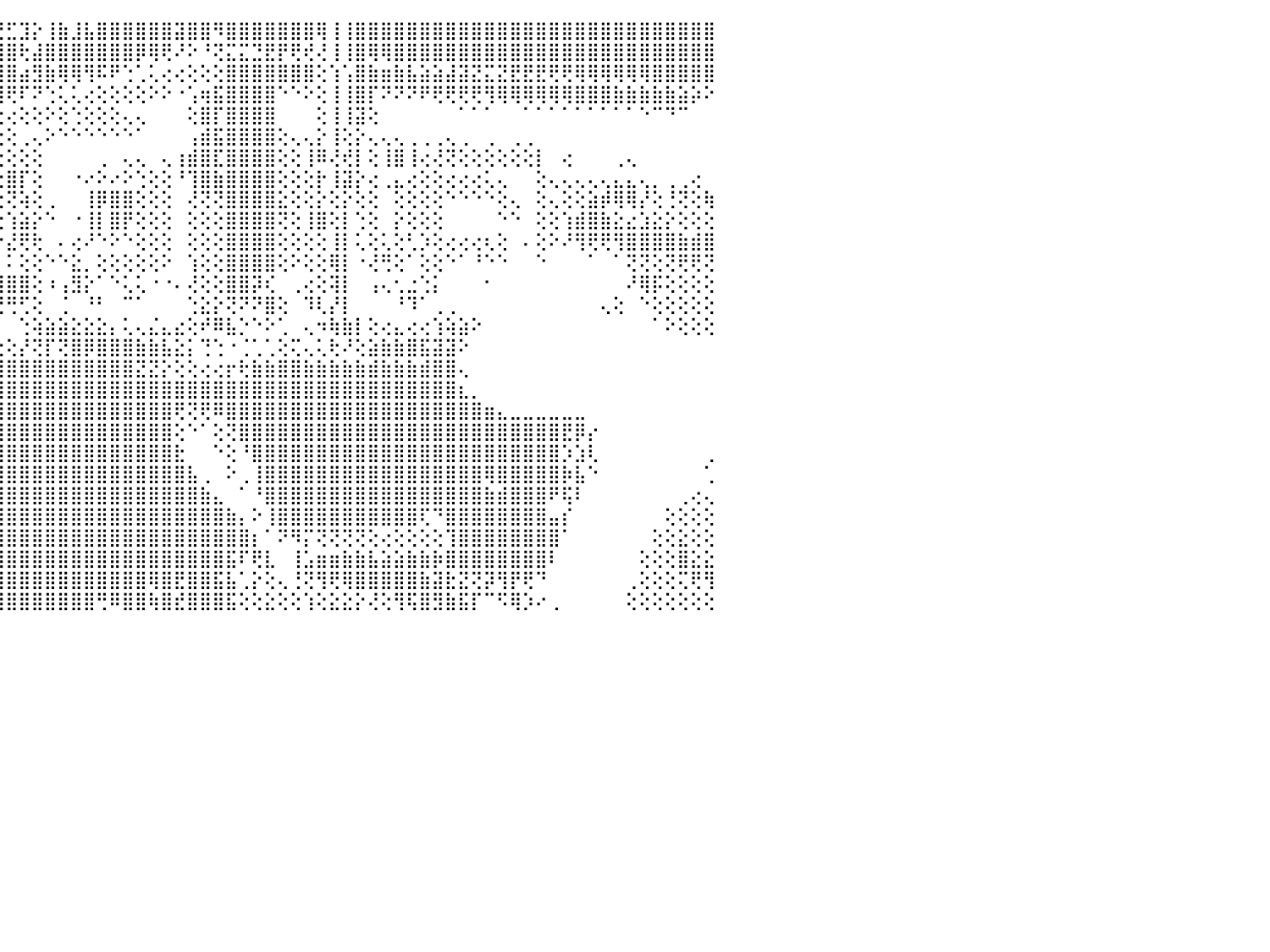

⣿⣿⣿⣿⣿⣿⣿⣿⣿⣿⣿⣿⣿⣿⣿⣿⣿⣿⣿⣿⣷⣮⣿⣿⣏⣿⣿⣿⣿⣿⢿⢏⢱⢕⣿⡕⢸⣳⡕⢅⢱⣷⢔⢪⢟⣋⣹⡕⢸⣷⣸⣧⣿⣿⣿⣿⣿⣿⣽⣿⣿⠻⣿⣿⣿⣿⣿⣿⣿⢿⢸⢸⣿⣿⣿⣿⣿⣿⣿⣿⣿⣿⣿⣿⣿⣿⣿⣿⣿⣿⣿⣿⣿⣿⣿⣿⣿⣿⣿⣿⠀
⣿⣿⣿⣿⣿⣿⣿⣿⣿⣿⢟⣿⣿⣿⣿⣿⣿⣿⣿⣿⣻⣿⣿⣿⢿⠏⠙⠙⠙⠃⠕⢅⣸⡇⣟⢙⢸⡟⡿⢑⢜⣏⣥⣸⣼⣿⢗⣼⣿⣿⣿⣿⣿⣿⣿⡿⢿⢟⠜⠕⠘⢝⣍⣍⣙⣟⡟⢟⢞⢜⢸⢸⣿⢿⢿⣿⣿⣿⣿⣿⣿⣿⣿⣿⣿⣿⣿⣿⣿⣿⣿⣿⣿⣿⣿⣿⣿⣿⣿⣿⠀
⣿⣿⣿⣿⣿⣿⣿⣿⣿⣿⣿⣿⣿⣿⣿⣿⣿⣿⣿⣿⣿⡿⢟⠕⠁⠀⠀⠀⠀⠀⠀⠀⠁⠐⢸⢧⡜⠝⢵⣷⣿⣿⣿⣿⣿⣿⣴⣻⣷⢿⢿⢻⠯⠟⢑⢁⢅⢔⢔⢕⢕⢕⣿⣿⣿⣿⣿⣿⣿⢕⢱⢡⣿⣷⣶⣷⣧⣵⣵⣼⣽⣝⣍⣝⣟⣟⣟⢟⢟⢿⢿⢿⢿⢿⢿⣿⣿⣿⣿⣿⠀
⣿⣿⣿⣿⣿⣿⣿⣿⢿⣿⣿⣿⣿⣿⣿⣿⣿⣿⣿⣿⢏⠑⠀⠀⠀⠀⠀⠀⠀⠀⠀⠀⠀⠀⢜⣾⠕⣱⣿⣿⣿⣿⣿⣿⢿⢟⠏⠝⢑⢅⢅⢔⢕⢕⢕⢕⠕⠕⠐⢡⢶⣯⣿⣿⣿⣿⠑⠑⠕⢕⢸⢸⣿⡏⠝⠝⠝⠟⢟⢟⢟⢟⢻⢿⢿⢿⢿⢿⢿⣿⣿⣿⣷⣷⣷⣷⣷⣵⡵⠕⠀
⣿⣿⣿⣿⣿⣿⣿⣿⢿⣿⣿⣿⣿⣿⣿⣿⣿⣿⣿⡟⠁⠀⠀⠀⠀⠀⠀⢀⢀⢀⢀⢀⢀⢀⠀⢸⣕⡼⢿⢟⢻⢟⢝⢅⢕⢔⢕⢕⠕⢕⢑⢕⢕⢕⢄⢄⠀⠀⠀⢕⣿⡏⣿⣿⣿⣿⠀⠀⠀⢕⢸⢸⣽⢕⠀⠀⠀⠀⠀⠀⠁⠁⠁⠀⠀⠁⠁⠁⠁⠁⠁⠁⠁⠁⠑⠉⠙⠉⠀⠀⠀
⣿⣿⣿⣿⣿⣿⣿⣿⣻⣿⡿⡿⣿⣿⣿⣿⣿⣿⣟⣇⠀⠀⠀⠀⢀⢄⢔⢕⢕⢕⢱⣵⣶⢿⣷⢜⢑⢅⢔⢔⢕⢕⢑⢕⢕⢕⢀⢄⠕⠑⠑⠑⠑⠑⠑⠁⠀⠀⠀⢠⣾⣯⣿⣿⣿⣿⢕⢄⢄⡕⢸⢕⡕⢄⢄⢄⢀⢀⢀⢄⢀⠀⢀⠀⢀⢀⠀⠀⠀⠀⠀⠀⠀⠀⠀⠀⠀⠀⠀⠀⠀
⣿⣿⣿⣿⣿⣿⣿⢟⢟⢝⢜⢝⢏⢝⢟⢻⢿⣿⣿⣿⢄⠀⠀⢀⢕⢕⢱⣵⣵⣵⣷⣯⣕⢑⢕⢕⢁⠁⠐⠑⠁⠑⠁⢕⢕⢕⢕⢕⠀⠀⠀⠀⢀⠀⢄⢄⠀⢄⢰⣾⣿⣏⣿⣿⣿⣿⢕⢕⢸⠿⢜⢞⡇⢕⢸⣿⢸⢔⢜⢝⢕⢕⢕⢕⢕⢕⡇⠀⢔⠀⠀⠀⢀⢄⠀⠀⠀⠀⠀⠀⠀
⣿⣿⣿⣿⣿⣿⣿⣧⣕⡕⢕⢜⢕⢕⢕⢕⢕⢕⢝⢝⢗⠀⠀⢕⣵⣷⣾⣿⣿⣿⣿⡿⣿⣷⣷⣷⢕⠄⠀⠀⢀⢄⣄⢕⢕⣿⡏⢕⠀⠀⠐⠔⠕⠔⠕⢑⢕⢕⠘⢹⣿⣷⣿⣿⣿⣿⢕⢕⢕⡗⢸⣽⡕⢔⢀⣄⢔⢕⢕⢔⢔⢔⢅⢄⠀⠀⢕⢄⢄⢄⢄⢄⣄⣄⢄⡀⢀⢀⢔⠀⠀
⢙⠕⢹⣿⣿⣿⣿⢟⢕⢕⢱⢕⢕⢕⢕⢞⢇⢕⢕⢕⣕⢔⢕⣾⣿⣿⣷⣿⣿⡿⢏⢕⢕⢕⢜⢝⢕⢕⠆⠕⢕⢕⠉⢕⢕⢝⢵⢕⢀⠀⠀⢸⡿⣿⣿⢕⢕⢕⠀⢜⢝⢝⣿⣿⣿⣿⣕⢕⢕⡕⢕⡕⢕⢕⠀⢕⢕⢕⢕⠑⠑⠑⠑⢕⢄⠀⢕⢄⢕⢕⣵⡾⢿⢿⡜⢕⢘⢝⢕⢷⠀
⢕⢕⢸⣿⣿⣿⢏⢕⢕⢕⢸⢕⢕⢟⢟⢻⣟⢟⢟⢟⣻⣷⣿⣿⣿⣿⢏⢕⢕⢕⢕⢕⢕⢕⢕⢕⢕⢕⢁⢕⢕⢕⠀⢕⢕⢱⣵⡕⠑⠀⠐⢸⡇⣿⡟⢕⢕⢕⠀⢕⢕⢕⣿⣿⣿⣿⢝⢕⢸⣿⢕⡇⢑⢕⠀⡕⢕⢕⢕⠀⠀⠀⠀⠑⠑⠀⢕⢕⢱⣾⣿⣷⣕⣔⣱⣕⡕⢕⢕⢕⠀
⢕⢕⢑⣟⡿⢿⢵⢇⢱⡇⢕⣕⣱⡵⢧⣵⣵⣕⣱⢕⢟⠟⠟⠻⢿⢿⢕⢕⢕⢕⢕⢕⢕⢑⢧⢕⢗⢳⡷⢗⠓⠓⠂⠑⠕⣜⢟⢗⠀⠄⢔⠜⠑⠕⠑⢕⢕⢕⠀⢕⢕⢕⣿⣿⣿⣿⢕⢕⢕⢕⢸⡇⢅⢕⢅⢕⢃⡱⢕⢔⢔⢔⢆⢕⠀⠄⢕⠕⠜⢻⢟⢟⢻⣿⣿⣿⣿⣷⣾⣿⠀
⢕⠕⢕⣿⣧⡸⢼⣽⣵⡕⢗⠝⢕⢕⢸⢱⡿⢏⢕⢕⢕⢕⢔⢔⢔⢕⢕⢕⢕⠕⠑⢡⣇⣑⣱⣵⣵⣞⢛⢵⢇⣄⡠⣄⡄⠅⢕⢕⠑⠑⣕⡀⢕⢕⢕⢕⢕⠕⠀⢱⢕⢕⣿⣿⣿⣿⢕⠕⢕⢕⢿⡇⠐⢜⢛⢕⠁⢕⢕⠑⠁⠘⠑⠑⠀⠀⠑⠀⠀⠀⠁⠀⠁⢝⢝⢕⢝⢟⢟⢝⠀
⠕⠅⢅⢸⣿⣷⣾⣿⣿⣿⣿⣷⣷⣶⡧⢕⢕⢕⢕⠕⠕⠕⠕⠕⢕⢕⢕⢕⢔⢶⢔⠹⣿⣿⣿⠟⢿⣿⣿⣿⣿⣿⣿⣿⣿⣿⣿⢕⠰⢠⣻⡕⠁⠑⢅⢅⠐⠐⠄⢜⢕⢕⣿⣿⡽⢎⠀⢀⢔⢕⢽⡇⠀⢠⢄⢂⣐⢑⡅⠀⠀⠀⠂⠀⠀⠀⠀⠀⠀⠀⠀⠀⠀⠜⢿⡯⢕⢕⢕⢕⠀
⠀⠁⠁⢸⣿⣿⡿⢿⣿⣿⣿⣿⣿⡝⢕⢕⢕⢕⠑⠀⠀⠀⠀⠀⠁⠁⠀⠀⠁⠁⠀⠀⠙⠙⠛⠀⠘⠛⠟⡛⢛⢛⢛⢛⢛⢛⢋⢕⠀⢈⠀⠘⠃⠀⠉⠁⠀⠀⠀⢑⣕⡕⢝⠝⠝⣿⢕⠀⠹⢇⡜⡇⠀⠀⠀⠘⠹⠁⢀⢀⠀⠀⠀⠀⠀⠀⠀⠀⠀⠀⠀⢄⢕⠀⠑⢕⢕⢕⢕⢕⠀
⠀⠁⢄⢜⢛⣿⡿⠿⠭⣭⢕⠹⢝⢕⢑⢕⢕⠑⠀⠀⠀⠀⠀⠀⠀⠀⠀⠀⠀⠀⠀⢠⢄⢁⢁⠀⠀⠀⠀⠀⠀⠀⠀⠀⠀⠀⢑⢵⣵⣵⣕⣕⣕⡄⢅⢄⣌⣄⣔⢕⠞⠿⣧⡑⠑⠕⢁⠀⢄⠲⢷⣷⡇⢕⢔⣄⢔⢔⢱⢵⣵⠕⠀⠀⠀⠀⠀⠀⠀⠀⠀⠀⠀⠀⠀⠁⠕⢕⢕⢕⠀
⠀⢀⢜⢕⢕⢔⢅⢄⢔⢖⢗⢇⢕⠑⠀⢕⢕⠀⠀⠀⠀⠀⠀⠀⠀⠀⠀⠀⠀⠀⠀⢕⢕⢕⢑⢕⡕⠕⢕⡕⢕⣕⠕⣕⣕⢕⡜⢝⡏⢝⣿⡿⣿⣿⣿⣷⣷⣧⣕⡅⢙⢑⠐⢈⢁⢁⢕⢍⢄⢅⢗⠜⢕⣵⣷⣷⣿⣯⣽⣽⠕⠀⠀⠀⠀⠀⠀⠀⠀⠀⠀⠀⠀⠀⠀⠀⠀⠀⠀⠀⠀
⠀⠑⢕⢵⢷⢷⢗⢓⢒⣇⣕⡕⠕⠀⠀⠕⠀⠀⠀⠀⠀⠀⠀⠀⠀⠀⠀⠀⠀⠀⠀⠁⢸⣿⣿⣿⣿⣿⣿⣿⣿⣷⣿⣿⣿⣿⣿⣿⣿⣿⣿⣿⣿⣿⣿⣝⣝⡕⢕⢕⢔⢔⡖⢗⣷⣷⣿⣿⣷⣷⣷⣷⣷⣾⣷⣷⣷⣾⣿⣿⢄⠀⠀⠀⠀⠀⠀⠀⠀⠀⠀⠀⠀⠀⠀⠀⠀⠀⠀⠀⠀
⢀⢄⢕⢕⢕⢕⢕⣰⣶⣷⣾⢕⠀⠀⠀⠀⠀⠀⠀⠀⠀⠀⠀⠀⠀⠀⠀⠀⠀⠀⠀⠀⢜⣐⣕⣕⣕⣑⣼⣽⣵⣾⣿⣿⣿⣿⣿⣿⣿⣿⣿⣿⣿⣿⣿⣿⣿⣿⣿⣿⣿⣿⣿⣿⣿⣿⣿⣿⣿⣿⣿⣿⣿⣿⣿⣿⣿⣿⣿⣿⣆⡀⠀⠀⠀⠀⠀⠀⠀⠀⠀⠀⠀⠀⠀⠀⠀⠀⠀⠀⠀
⢕⢕⢕⣕⣵⣶⣾⣿⣿⣿⣿⡇⢄⠀⠀⠀⠀⠀⠀⠀⠀⠀⠀⠀⠀⠀⠀⠀⠀⠀⢀⣀⣄⣸⣿⣿⣿⣿⣿⣿⣿⣿⣿⣿⣿⣿⣿⣿⣿⣿⣿⣿⣿⣿⣿⣿⣿⣿⢟⢝⢟⠿⣿⣿⣿⣿⣿⣿⣿⣿⣿⣿⣿⣿⣿⣿⣿⣿⣿⣿⣿⣿⣶⣄⣀⣀⣀⣀⣀⣀⠀⠀⠀⠀⠀⠀⠀⠀⠀⠀⠀
⣥⣾⣿⣿⣿⣿⣿⣿⣿⣿⣿⣧⢕⠀⠀⠀⠀⠀⠀⠀⠀⠀⠀⠀⠀⢀⢄⢄⠔⢑⢙⡍⢄⠵⢿⣿⣿⣿⣿⣿⣿⣿⣿⣿⣿⣿⣿⣿⣿⣿⣿⣿⣿⣿⣿⣿⣿⣿⢕⠑⠁⢕⢝⣿⣿⣿⣿⣿⣿⣿⣿⣿⣿⣿⣿⣿⣿⣿⣿⣿⣿⣿⣿⣿⣿⣿⣿⣿⣟⡿⡔⠀⠀⠀⠀⠀⠀⠀⠀⠀⠀
⣿⣿⣿⣿⣿⣿⣿⣿⣿⡽⢽⣿⡕⠀⠀⠀⠀⠀⠀⠀⠀⠀⠰⠗⢙⢅⢄⠔⠑⢑⢅⠔⠔⠘⢝⣿⣿⣿⣿⣿⣿⣿⣿⣿⣿⣿⣿⣿⣿⣿⣿⣿⣿⣿⣿⣿⣿⣿⣗⠀⠀⠑⢕⠘⣿⣿⣿⣿⣿⣿⣿⣿⣿⣿⣿⣿⣿⣿⣿⣿⣿⣿⣿⣿⣿⣿⣿⣿⡱⣱⢇⠀⠀⠀⠀⠀⠀⠀⠀⢀⠀
⣿⣿⣿⣿⣿⣿⣿⣿⣿⣿⣯⣿⢕⠀⠀⠀⠀⠀⠀⠀⠀⠀⠐⢑⢅⢄⠔⠑⠁⠁⠀⠀⠀⠀⠀⢜⣿⣿⣿⣿⣿⣿⣿⣿⣿⣿⣿⣿⣿⣿⣿⣿⣿⣿⣿⣿⣿⣿⣿⣧⢀⠀⠕⢀⢸⣿⣿⣿⣿⣿⣿⣿⣿⣿⣿⣿⣿⣿⣿⣿⣿⣿⢿⣿⣿⣿⣿⣿⡷⣧⠑⠀⠀⠀⠀⠀⠀⠀⠀⢁⠀
⣿⣿⣿⣿⣿⣿⣿⣿⣿⣿⣿⣿⢕⠀⠀⠀⠀⠀⠀⠀⠀⠀⠀⠁⠁⠀⠀⠀⠀⠀⠀⠀⠀⢠⣴⣾⣿⣿⣿⣿⣿⣿⣿⣿⣿⣿⣿⣿⣿⣿⣿⣿⣿⣿⣿⣿⣿⣿⣿⣿⣷⣄⠀⠁⠘⣿⣿⣿⣿⣿⣿⣿⣿⣿⣿⣿⣿⣿⣿⣿⣿⣿⣷⣾⣿⣿⣿⠟⢯⠇⠀⠀⠀⠀⠀⠀⠀⢀⢔⢄⠀
⣿⣿⣿⣿⣿⣿⣿⣿⣿⣿⣿⣿⡇⠀⠀⠀⠀⠀⠀⠀⠀⠀⠀⠀⠀⢀⢄⣔⣴⣵⡕⢔⠀⢸⣿⣿⣿⣿⣿⣿⣿⣿⣿⣿⣿⣿⣿⣿⣿⣿⣿⣿⣿⣿⣿⣿⣿⣿⣿⣿⣿⣿⣷⡄⠕⢸⣿⣿⣿⣿⣿⣿⣿⣿⣿⣿⣿⢏⠙⣿⣿⣿⣿⣿⣿⣿⣿⣤⡎⠀⠀⠀⠀⠀⠀⠀⢕⢕⢕⢕⠀
⣿⣿⣿⣿⣿⣿⣿⣿⣿⣿⣿⣿⡇⠀⠀⠀⠀⠀⠀⠀⠀⠀⠀⠀⢁⣿⣿⣿⣿⣿⣿⡕⢀⠔⣿⣿⣿⣿⣿⣿⣿⣿⣿⣿⣿⣿⣿⣿⣿⣿⣿⣿⣿⣿⣿⣿⣿⣿⣿⣿⣿⣿⣿⣿⡆⠁⠝⠻⡍⢝⢝⢝⢝⢕⢔⢕⢕⢕⢕⢹⣿⣿⣿⣿⣿⣿⣿⣿⠁⠀⠀⠀⠀⠀⠀⢕⢕⣕⢕⢕⠀
⣿⣿⣿⣿⣿⣿⣿⣿⣿⣿⣿⣿⡇⠀⠀⠀⠀⠀⠀⠀⠀⠀⠀⠀⢕⣿⣿⣿⣿⣿⣿⣿⣧⣸⣿⣿⣿⣿⣿⣿⣿⣿⣿⣿⣿⣿⣿⣿⣿⣿⣿⣿⣿⣿⣿⣿⣿⣿⣿⣿⣿⣿⣯⠏⢟⣇⠀⢸⣡⣶⣶⣷⣷⣧⣵⣵⣷⣷⡷⣿⣿⣿⣿⣿⣿⣿⣿⠇⠀⠀⠀⠀⠀⠀⢕⢕⢕⣿⣕⣕⠀
⣿⣿⣿⣿⣿⣿⣿⣿⣿⣿⣿⣿⡇⠀⠀⠀⠀⠀⠀⠀⠀⠀⠀⠀⠁⢝⢿⣿⣿⣿⣿⣿⣿⣿⣿⣿⣿⣿⣿⣿⣿⣿⣿⣿⣿⣿⣿⣿⣿⣿⣿⣿⣿⣿⣿⣿⢿⣿⣟⣿⣿⣯⣧⢁⡕⢕⢄⢘⢝⢻⢟⢿⣿⣿⣿⣿⣿⣷⣽⣗⣝⢝⡽⢻⡟⢟⠙⠀⠀⠀⠀⠀⠀⢀⢕⢕⢕⢍⢟⢻⠀
⣿⣿⣿⣿⣿⣿⣿⣿⣿⣿⣿⣿⡇⠀⠀⠀⠀⠀⠀⠀⠀⠀⠀⠀⠀⠀⠐⢝⣿⣿⣿⣿⣿⣿⣿⣿⣿⣿⣿⣿⣿⣿⣿⣿⣿⣿⣿⣿⣿⣿⣿⣿⢛⠿⣿⣿⢷⣿⣞⣿⣿⣿⣯⢕⢕⣕⢕⢕⢱⢕⣕⣕⡕⢜⢕⢻⢯⣿⣻⣷⣯⡏⠉⠫⢿⡱⠔⢀⠀⠀⠀⠀⠀⢕⢕⢕⢕⢕⢕⢕⠀
⠀⠀⠀⠀⠀⠀⠀⠀⠀⠀⠀⠀⠀⠀⠀⠀⠀⠀⠀⠀⠀⠀⠀⠀⠀⠀⠀⠀⠀⠀⠀⠀⠀⠀⠀⠀⠀⠀⠀⠀⠀⠀⠀⠀⠀⠀⠀⠀⠀⠀⠀⠀⠀⠀⠀⠀⠀⠀⠀⠀⠀⠀⠀⠀⠀⠀⠀⠀⠀⠀⠀⠀⠀⠀⠀⠀⠀⠀⠀⠀⠀⠀⠀⠀⠀⠀⠀⠀⠀⠀⠀⠀⠀⠀⠀⠀⠀⠀⠀⠀⠀